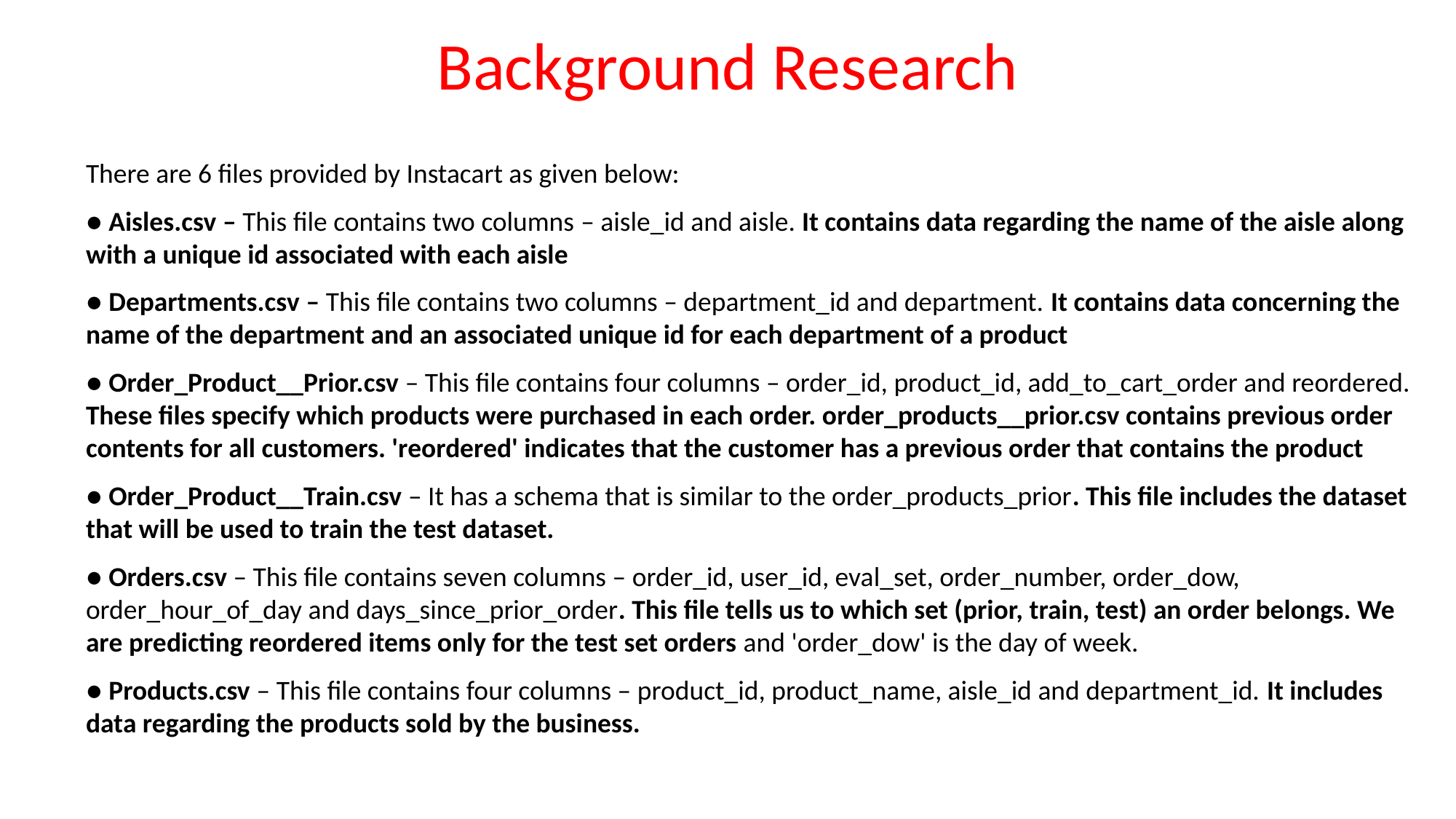

# Background Research

There are 6 files provided by Instacart as given below:
● Aisles.csv – This file contains two columns – aisle_id and aisle. It contains data regarding the name of the aisle along with a unique id associated with each aisle
● Departments.csv – This file contains two columns – department_id and department. It contains data concerning the name of the department and an associated unique id for each department of a product
● Order_Product__Prior.csv – This file contains four columns – order_id, product_id, add_to_cart_order and reordered. These files specify which products were purchased in each order. order_products__prior.csv contains previous order contents for all customers. 'reordered' indicates that the customer has a previous order that contains the product
● Order_Product__Train.csv – It has a schema that is similar to the order_products_prior. This file includes the dataset that will be used to train the test dataset.
● Orders.csv – This file contains seven columns – order_id, user_id, eval_set, order_number, order_dow, order_hour_of_day and days_since_prior_order. This file tells us to which set (prior, train, test) an order belongs. We are predicting reordered items only for the test set orders and 'order_dow' is the day of week.
● Products.csv – This file contains four columns – product_id, product_name, aisle_id and department_id. It includes data regarding the products sold by the business.